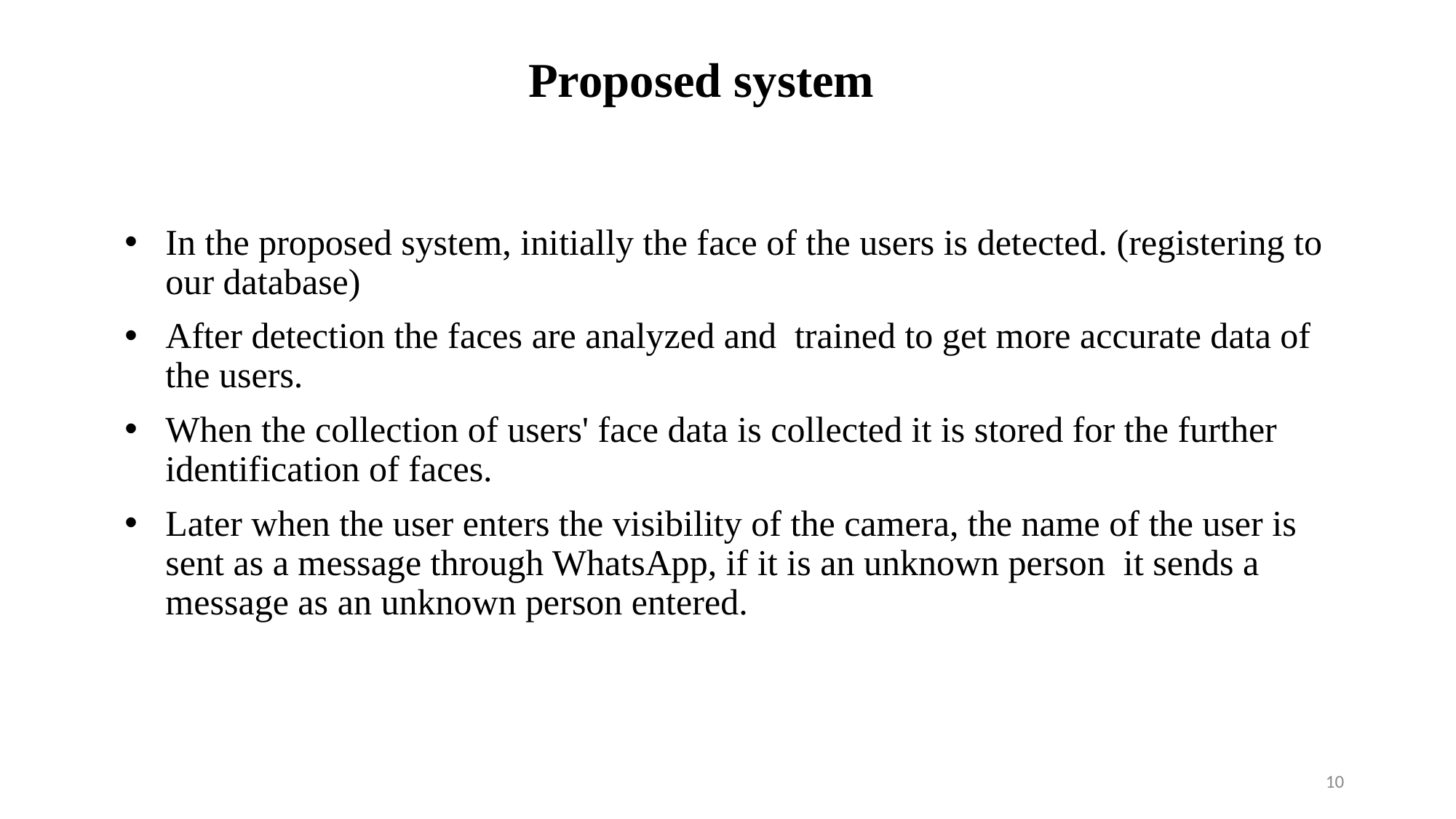

# Proposed system
In the proposed system, initially the face of the users is detected. (registering to our database)
After detection the faces are analyzed and  trained to get more accurate data of the users.
When the collection of users' face data is collected it is stored for the further identification of faces.
Later when the user enters the visibility of the camera, the name of the user is sent as a message through WhatsApp, if it is an unknown person  it sends a message as an unknown person entered.

10